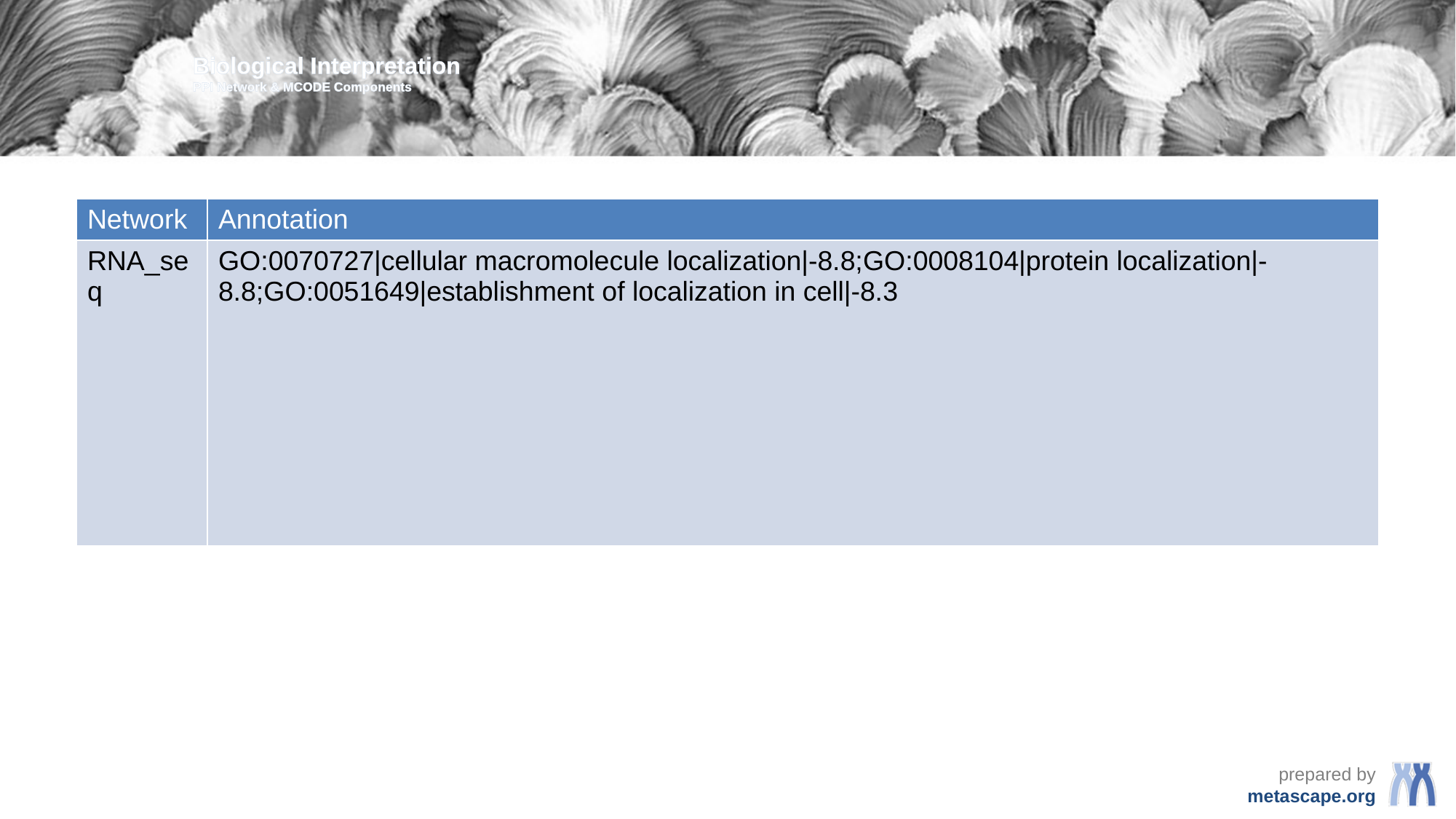

Biological Interpretation
PPI Network & MCODE Components
| Network | Annotation |
| --- | --- |
| RNA\_seq | GO:0070727|cellular macromolecule localization|-8.8;GO:0008104|protein localization|-8.8;GO:0051649|establishment of localization in cell|-8.3 |